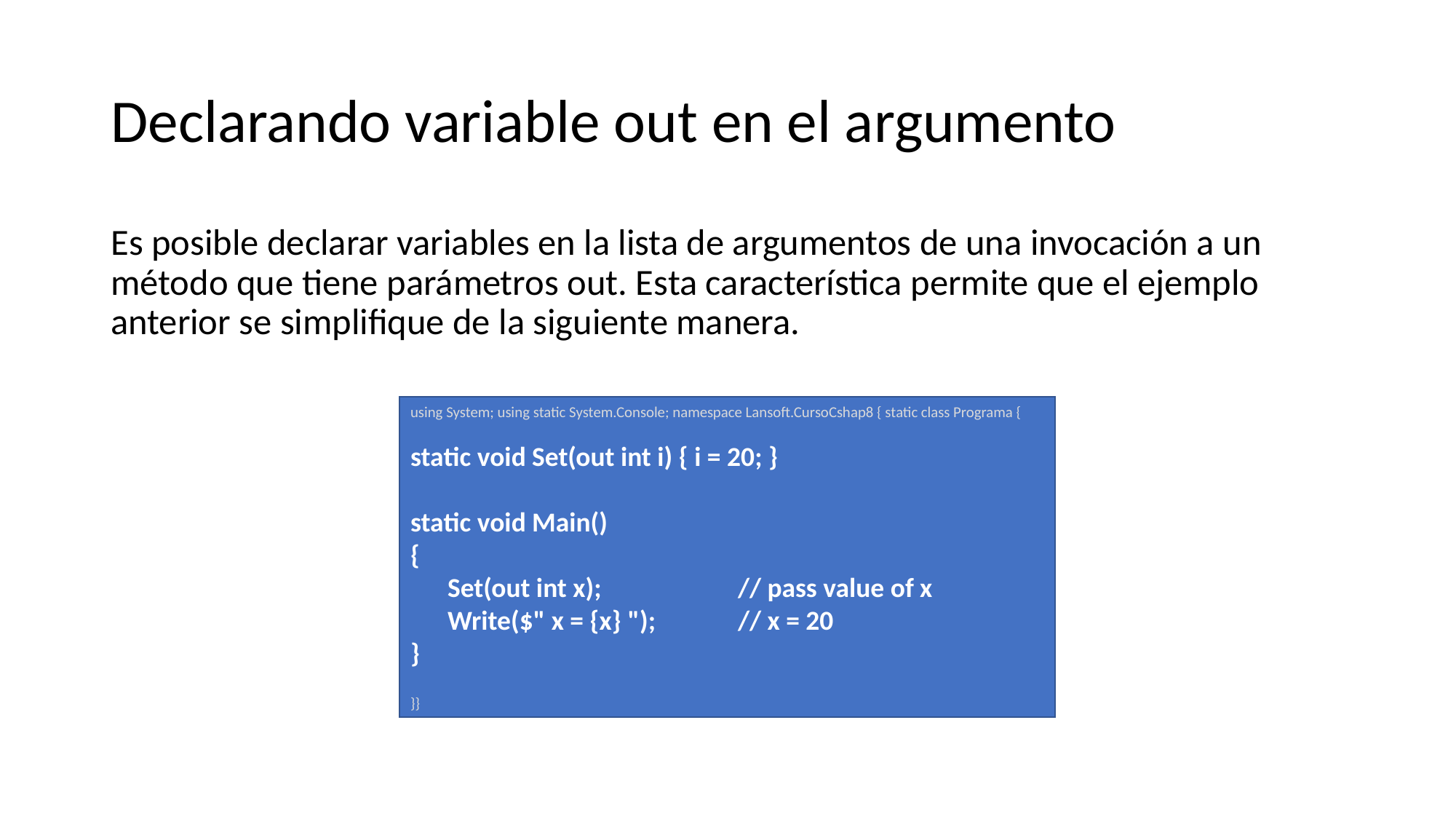

# Declarando variable out en el argumento
Es posible declarar variables en la lista de argumentos de una invocación a un método que tiene parámetros out. Esta característica permite que el ejemplo anterior se simplifique de la siguiente manera.
using System; using static System.Console; namespace Lansoft.CursoCshap8 { static class Programa {

static void Set(out int i) { i = 20; }

static void Main()
{
      Set(out int x);		// pass value of x
      Write($" x = {x} "); 	// x = 20
}

}}